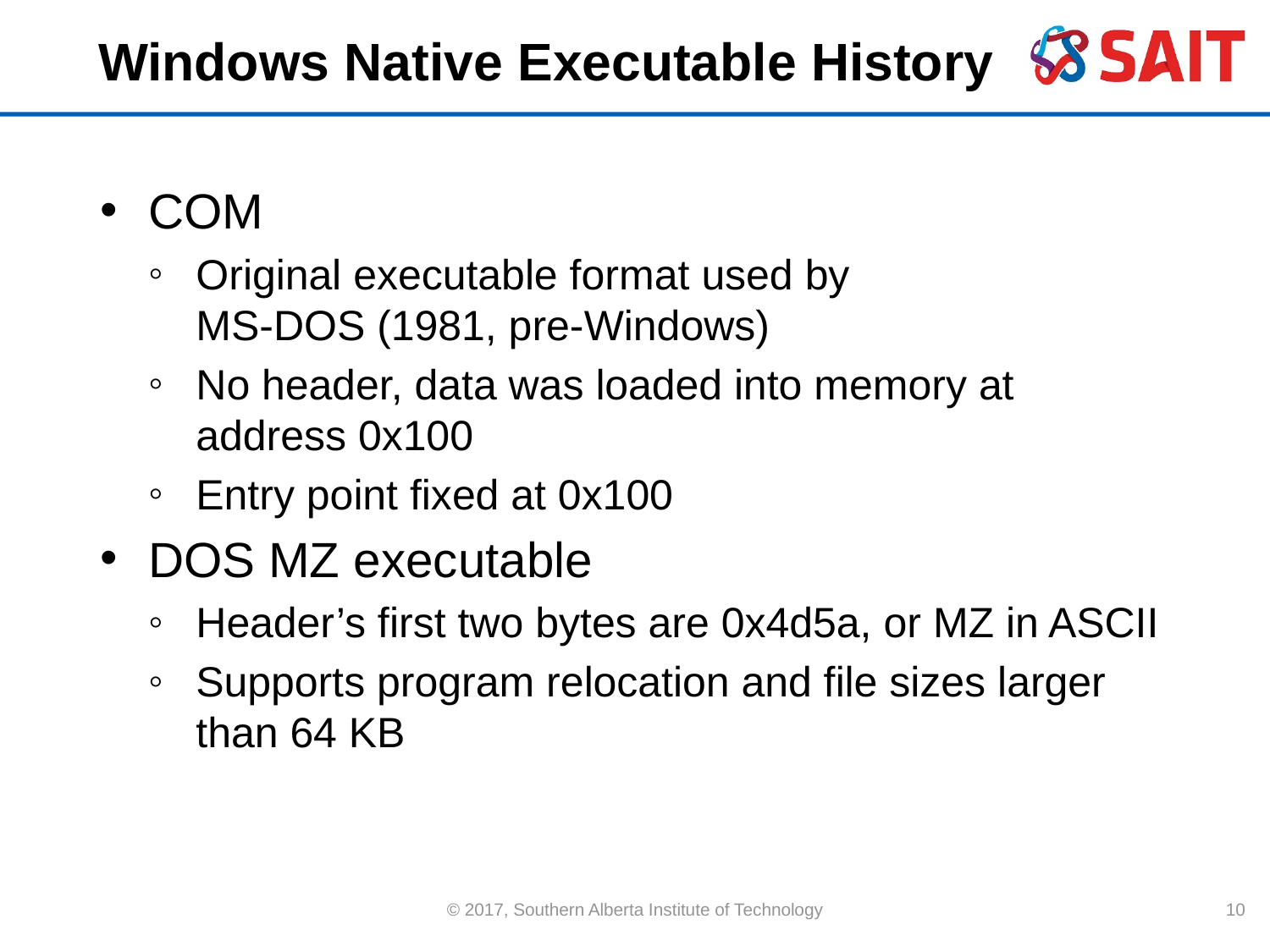

# Windows Native Executable History
COM
Original executable format used by
MS-DOS (1981, pre-Windows)
No header, data was loaded into memory at address 0x100
Entry point fixed at 0x100
DOS MZ executable
Header’s first two bytes are 0x4d5a, or MZ in ASCII
Supports program relocation and file sizes larger than 64 KB